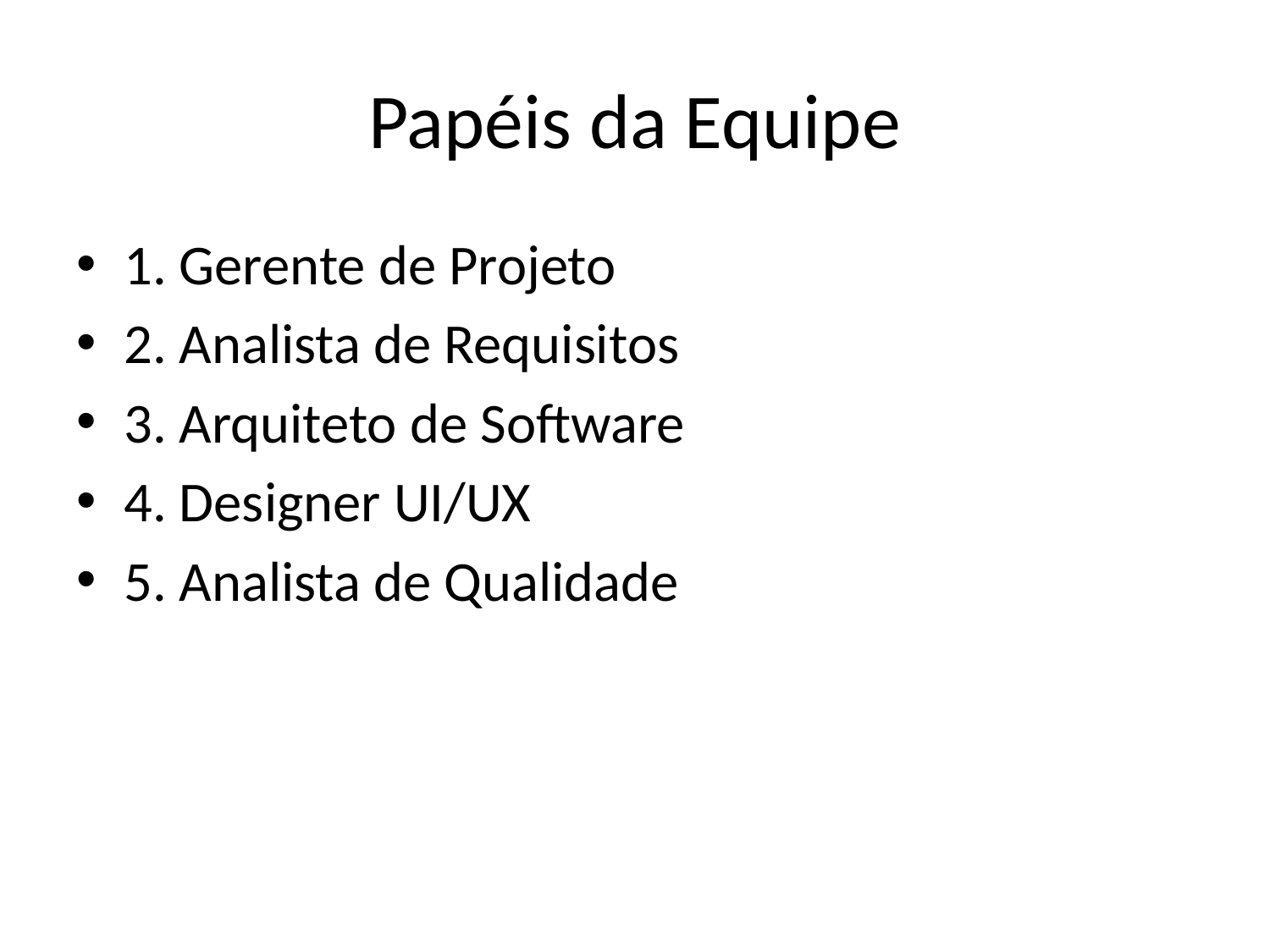

# Papéis da Equipe
1. Gerente de Projeto
2. Analista de Requisitos
3. Arquiteto de Software
4. Designer UI/UX
5. Analista de Qualidade